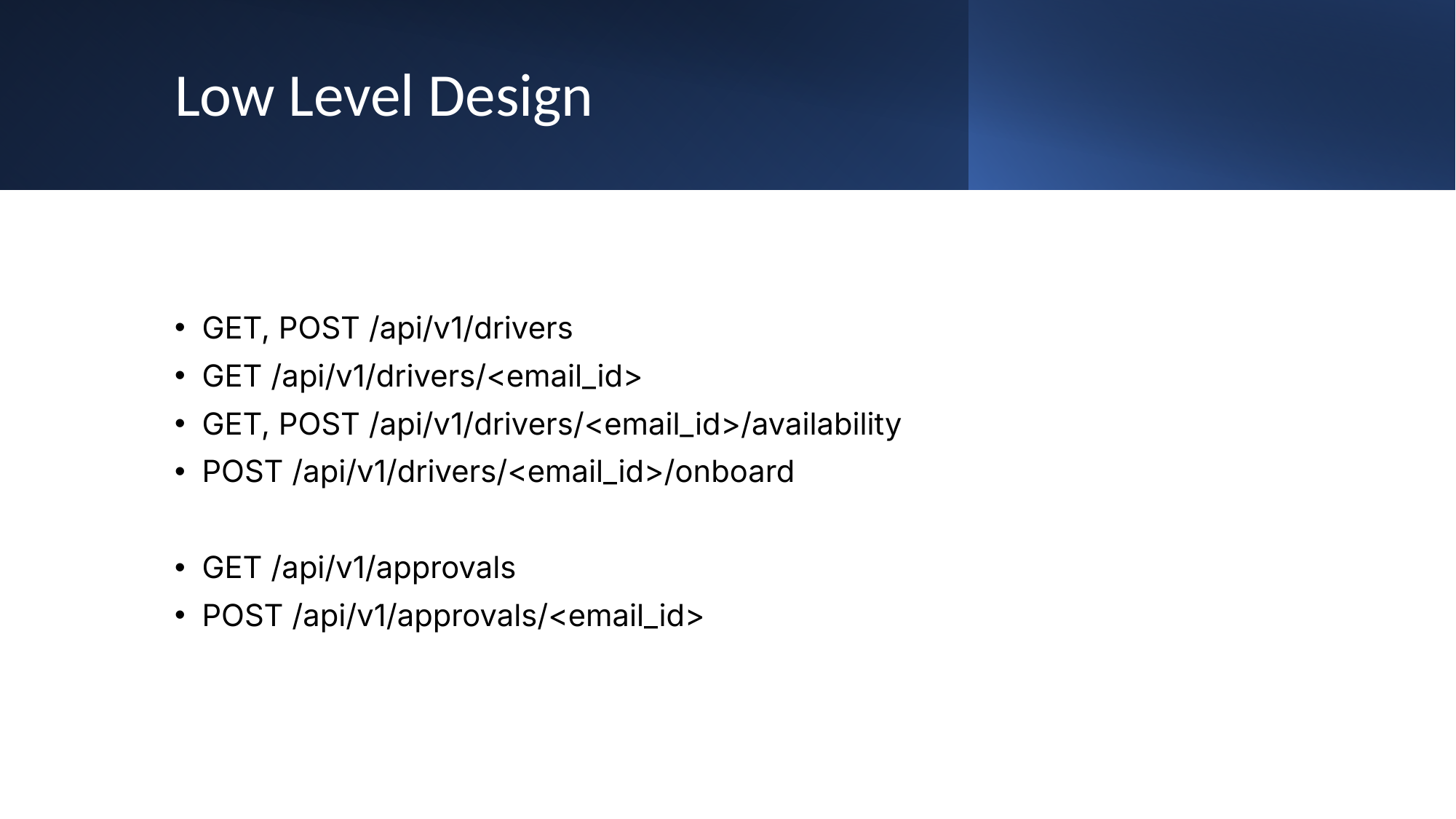

# Low Level Design
GET, POST /api/v1/drivers
GET /api/v1/drivers/<email_id>
GET, POST /api/v1/drivers/<email_id>/availability
POST /api/v1/drivers/<email_id>/onboard

GET /api/v1/approvals
POST /api/v1/approvals/<email_id>